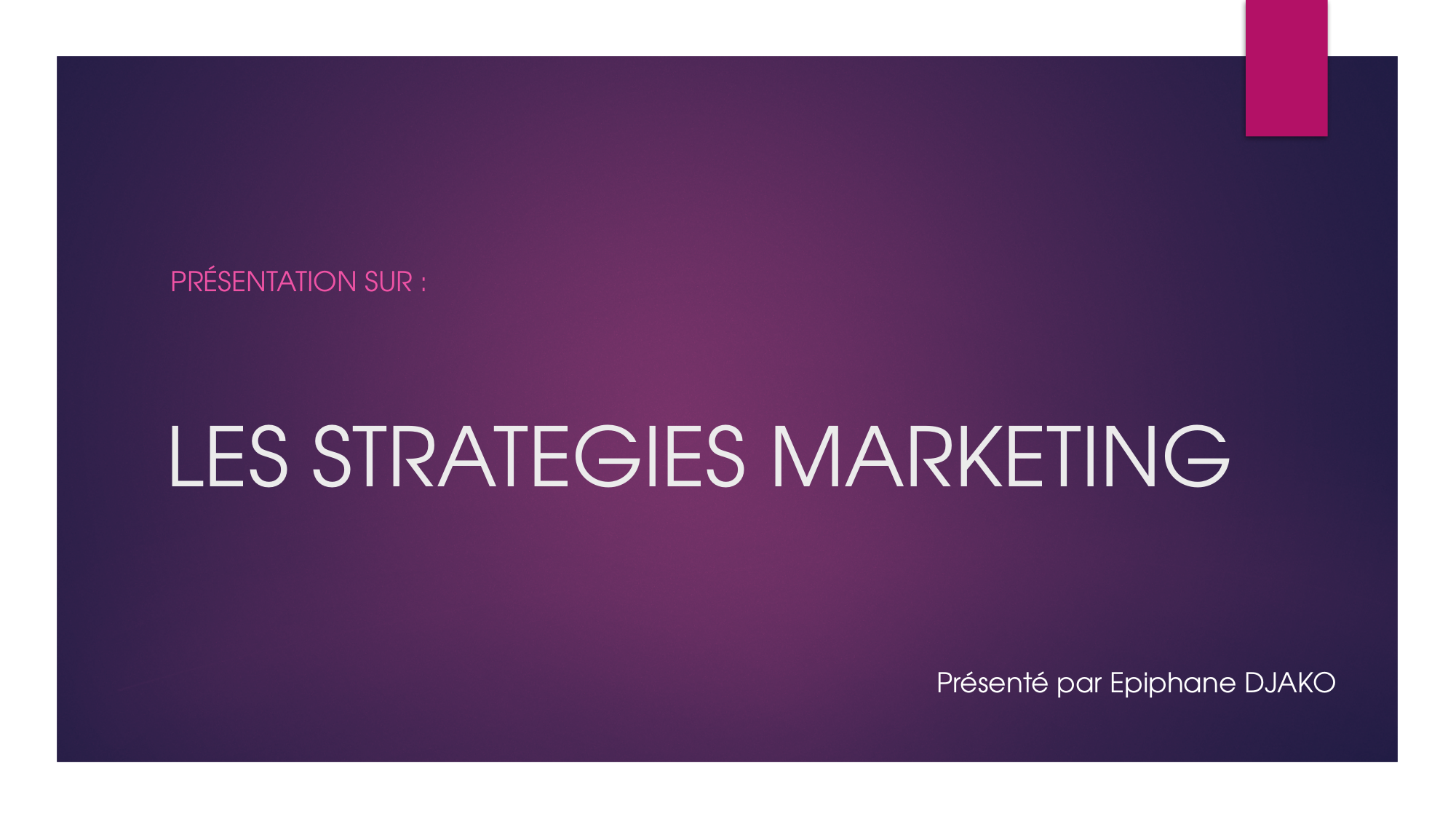

# LES STRATEGIES MARKETING
Présentation sur :
Présenté par Epiphane DJAKO